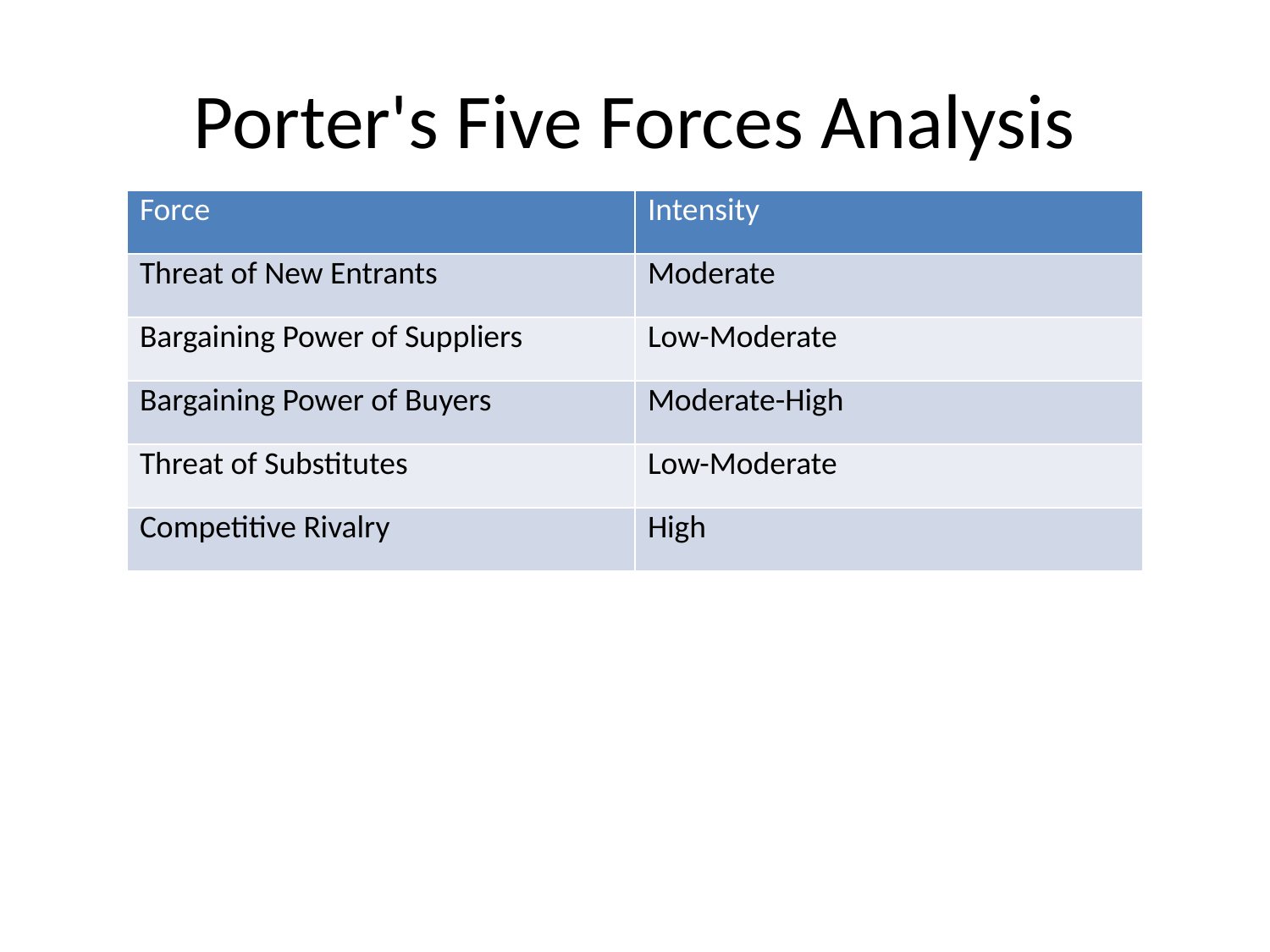

# Porter's Five Forces Analysis
| Force | Intensity |
| --- | --- |
| Threat of New Entrants | Moderate |
| Bargaining Power of Suppliers | Low-Moderate |
| Bargaining Power of Buyers | Moderate-High |
| Threat of Substitutes | Low-Moderate |
| Competitive Rivalry | High |